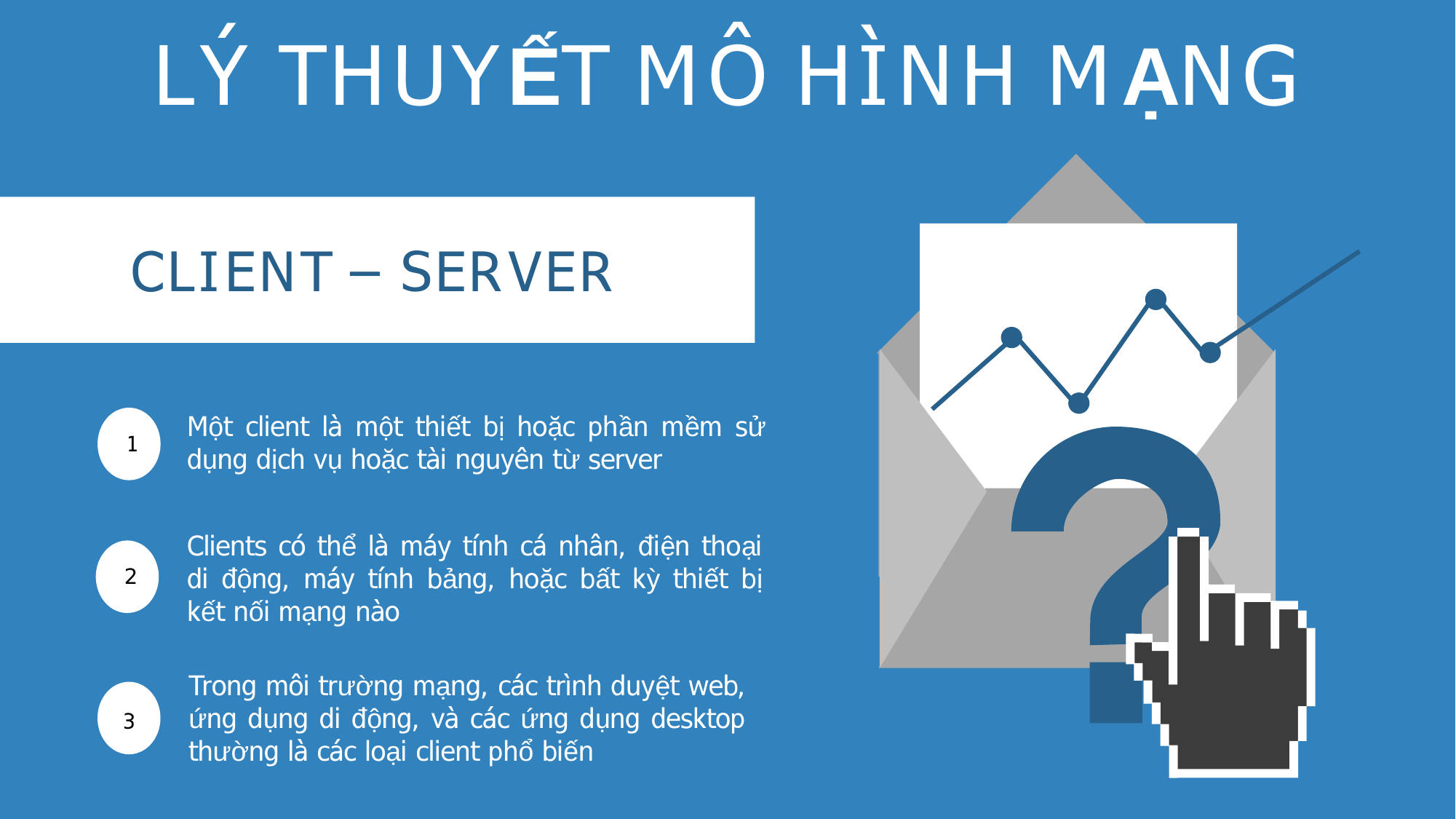

LÝ THUYẾT MÔ HÌNH MẠNG

CLIENT – SERVER
Một client là một thiết bị hoặc phần mềm sử dụng dịch vụ hoặc tài nguyên từ server

1
Clients có thể là máy tính cá nhân, điện thoại di động, máy tính bảng, hoặc bất kỳ thiết bị kết nối mạng nào

2
Trong môi trường mạng, các trình duyệt web, ứng dụng di động, và các ứng dụng desktop thường là các loại client phổ biến

3